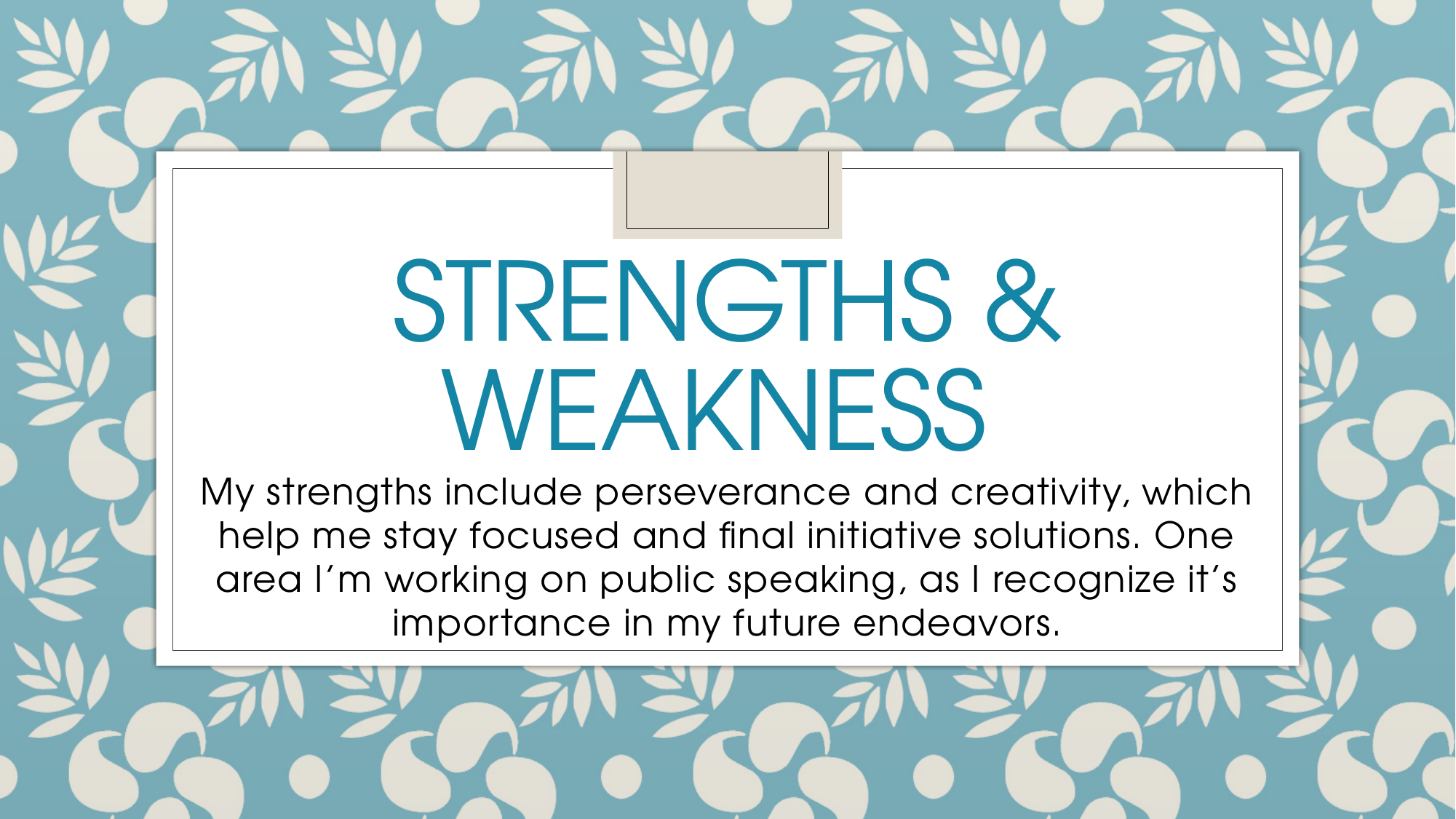

# Strengths & Weakness
My strengths include perseverance and creativity, which help me stay focused and final initiative solutions. One area I’m working on public speaking, as I recognize it’s importance in my future endeavors.